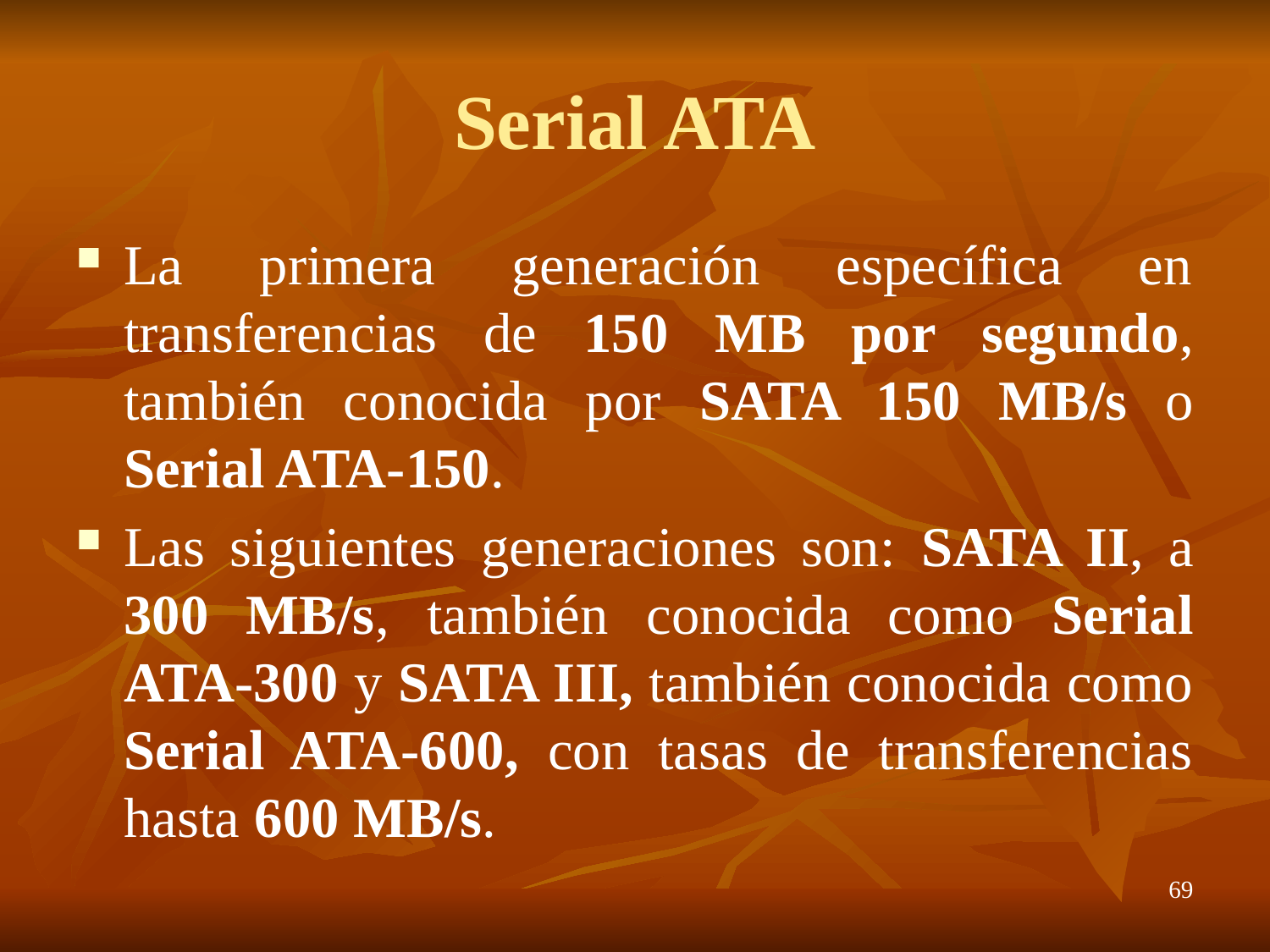

# Serial ATA
La primera generación específica en transferencias de 150 MB por segundo, también conocida por SATA 150 MB/s o Serial ATA-150.
Las siguientes generaciones son: SATA II, a 300 MB/s, también conocida como Serial ATA-300 y SATA III, también conocida como Serial ATA-600, con tasas de transferencias hasta 600 MB/s.

69